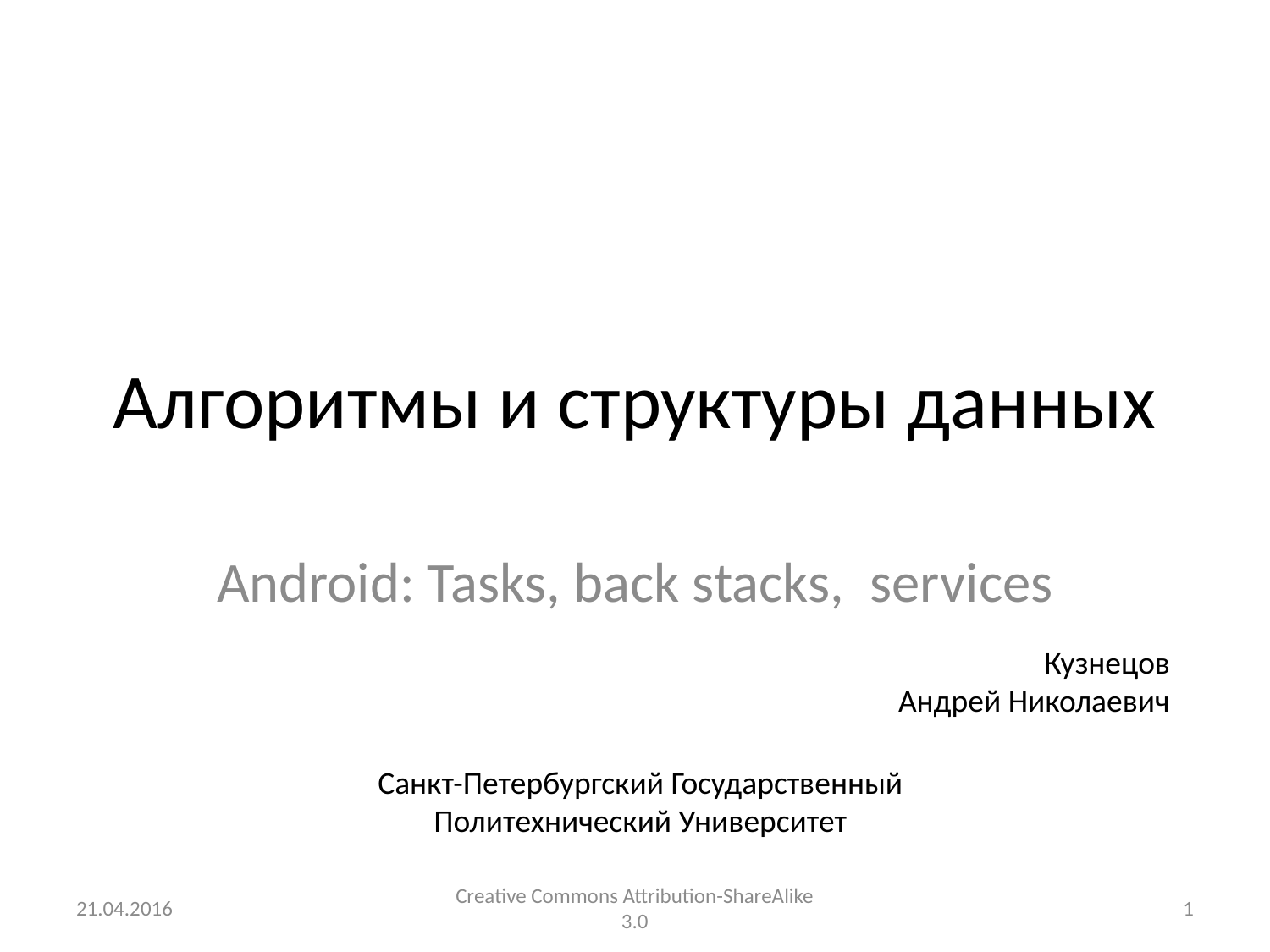

# Алгоритмы и структуры данных
Android: Tasks, back stacks,  services
Кузнецов
Андрей Николаевич
Санкт-Петербургский Государственный
Политехнический Университет
21.04.2016
Creative Commons Attribution-ShareAlike 3.0
1